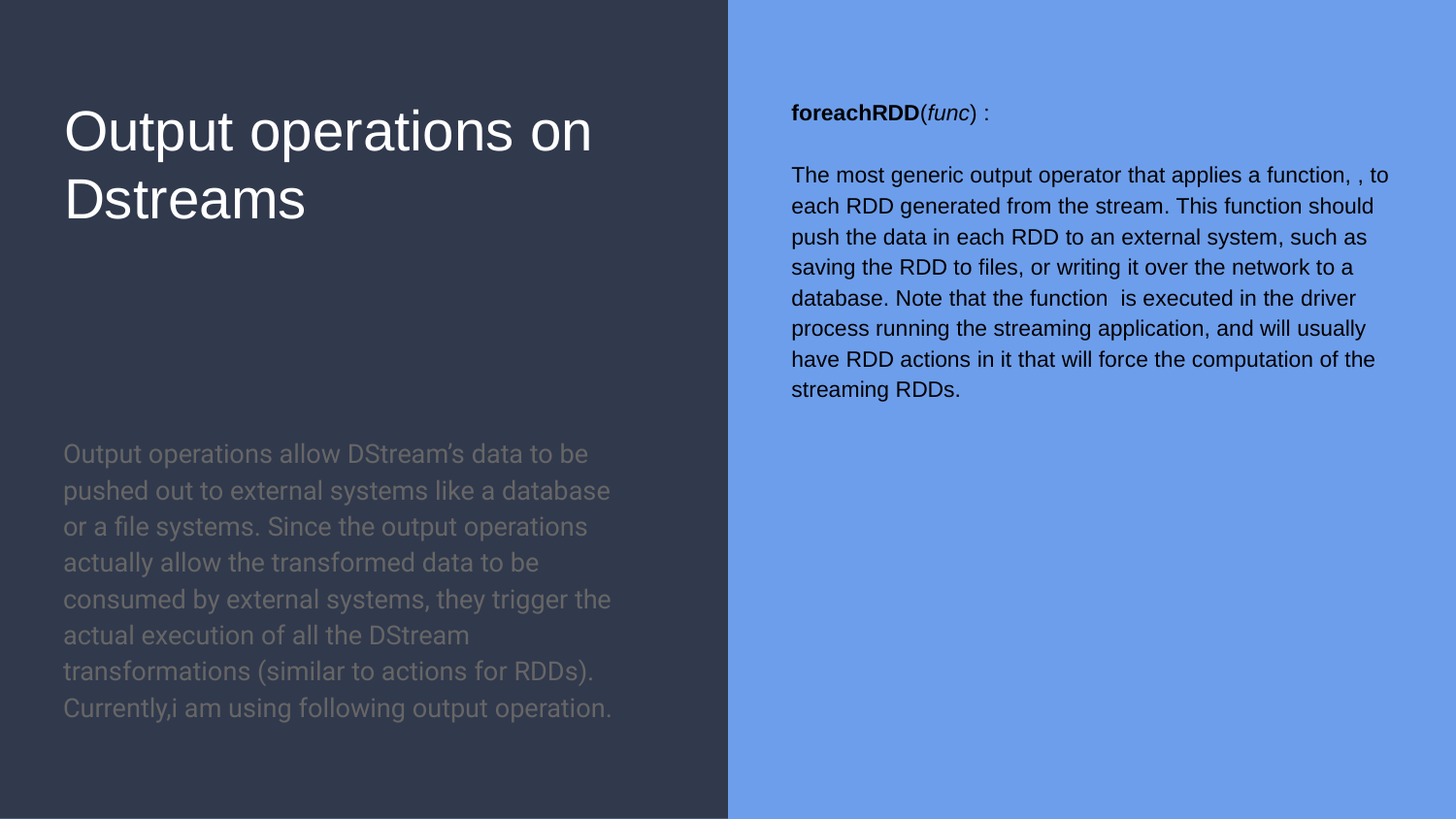

# Output operations on Dstreams
foreachRDD(func) :
The most generic output operator that applies a function, , to each RDD generated from the stream. This function should push the data in each RDD to an external system, such as saving the RDD to files, or writing it over the network to a database. Note that the function  is executed in the driver process running the streaming application, and will usually have RDD actions in it that will force the computation of the streaming RDDs.

Output operations allow DStream’s data to be pushed out to external systems like a database or a file systems. Since the output operations actually allow the transformed data to be consumed by external systems, they trigger the actual execution of all the DStream transformations (similar to actions for RDDs). Currently,i am using following output operation.